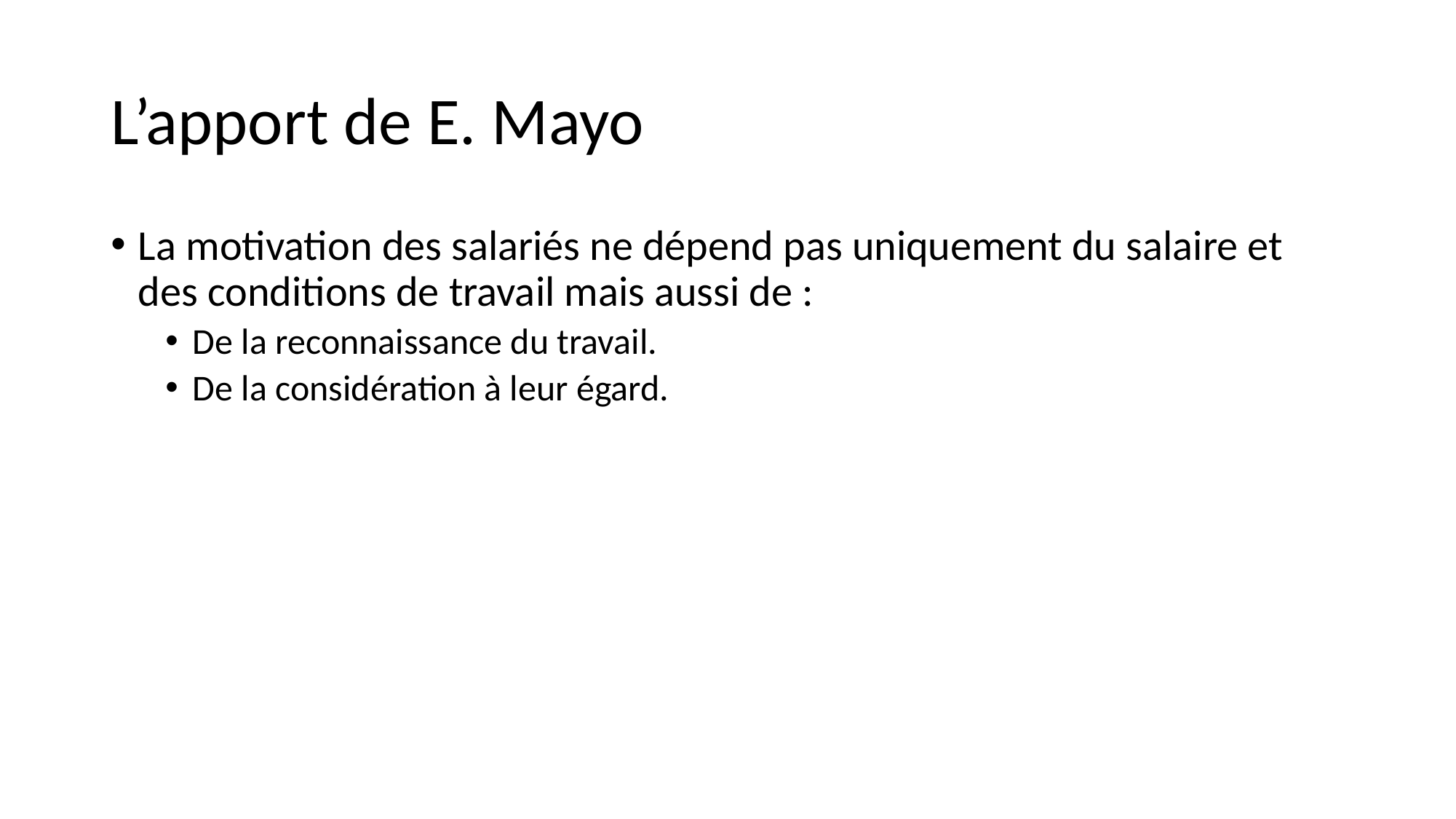

# L’apport de E. Mayo
La motivation des salariés ne dépend pas uniquement du salaire et des conditions de travail mais aussi de :
De la reconnaissance du travail.
De la considération à leur égard.